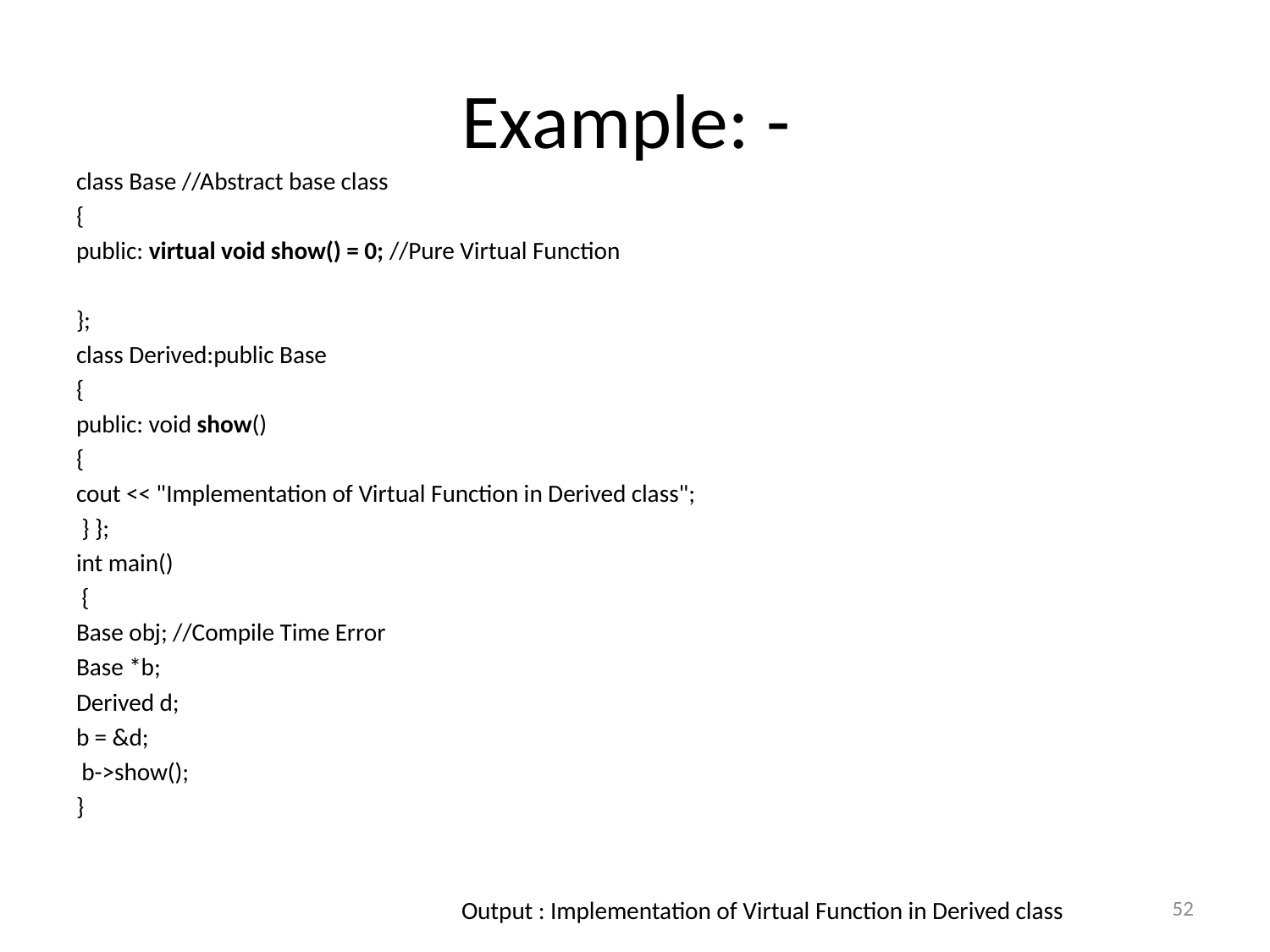

# Example: -
class Base //Abstract base class
{
public: virtual void show() = 0; //Pure Virtual Function

};
class Derived:public Base
{
public: void show()
{
cout << "Implementation of Virtual Function in Derived class";
 } };
int main()
 {
Base obj; //Compile Time Error
Base *b;
Derived d;
b = &d;
 b->show();
}

                                                                      Output : Implementation of Virtual Function in Derived class
52